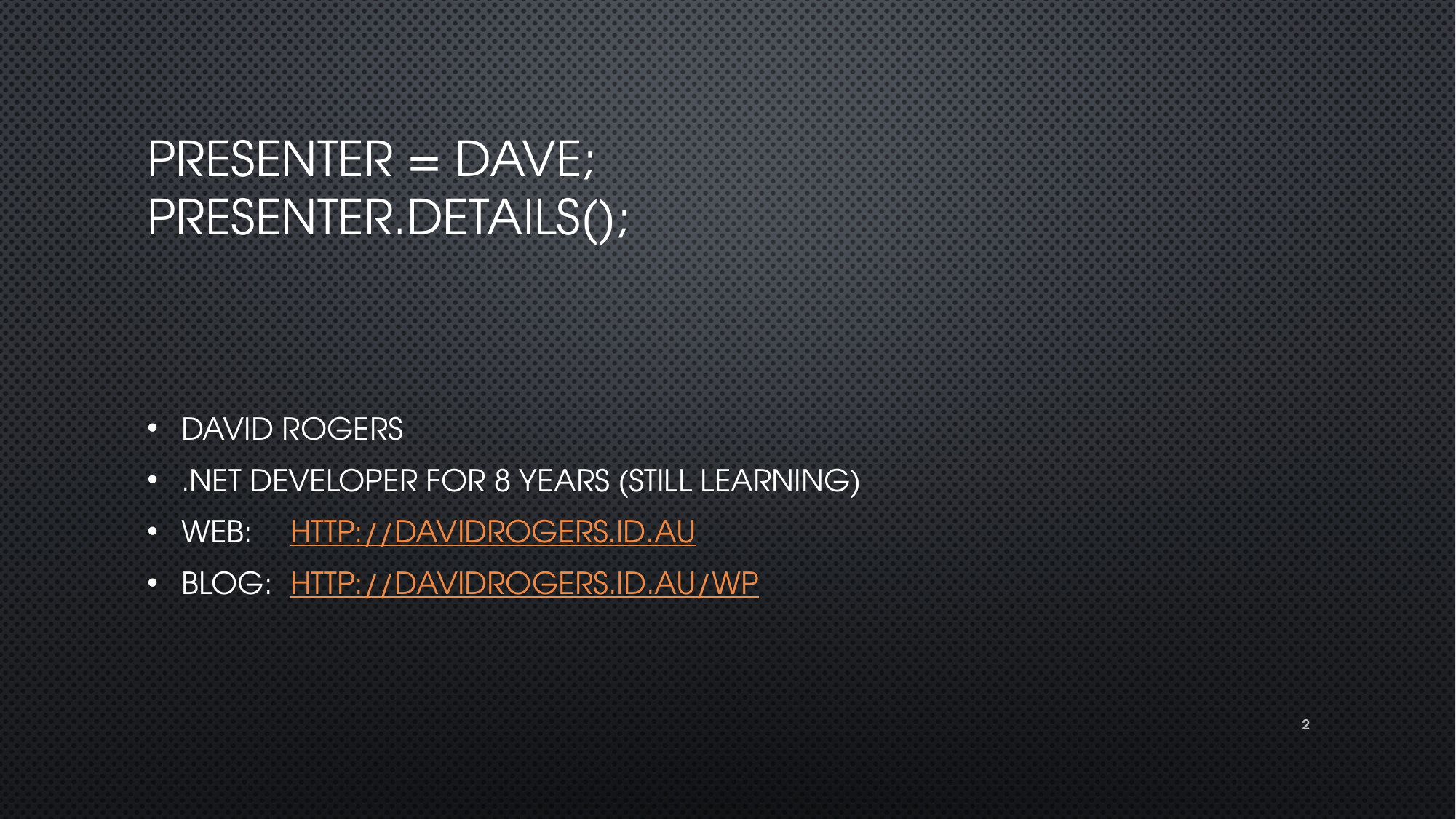

# Presenter = Dave; Presenter.Details();
David Rogers
.NET Developer for 8 years (still learning)
Web:	http://davidrogers.id.au
Blog:	http://davidrogers.id.au/wp
2